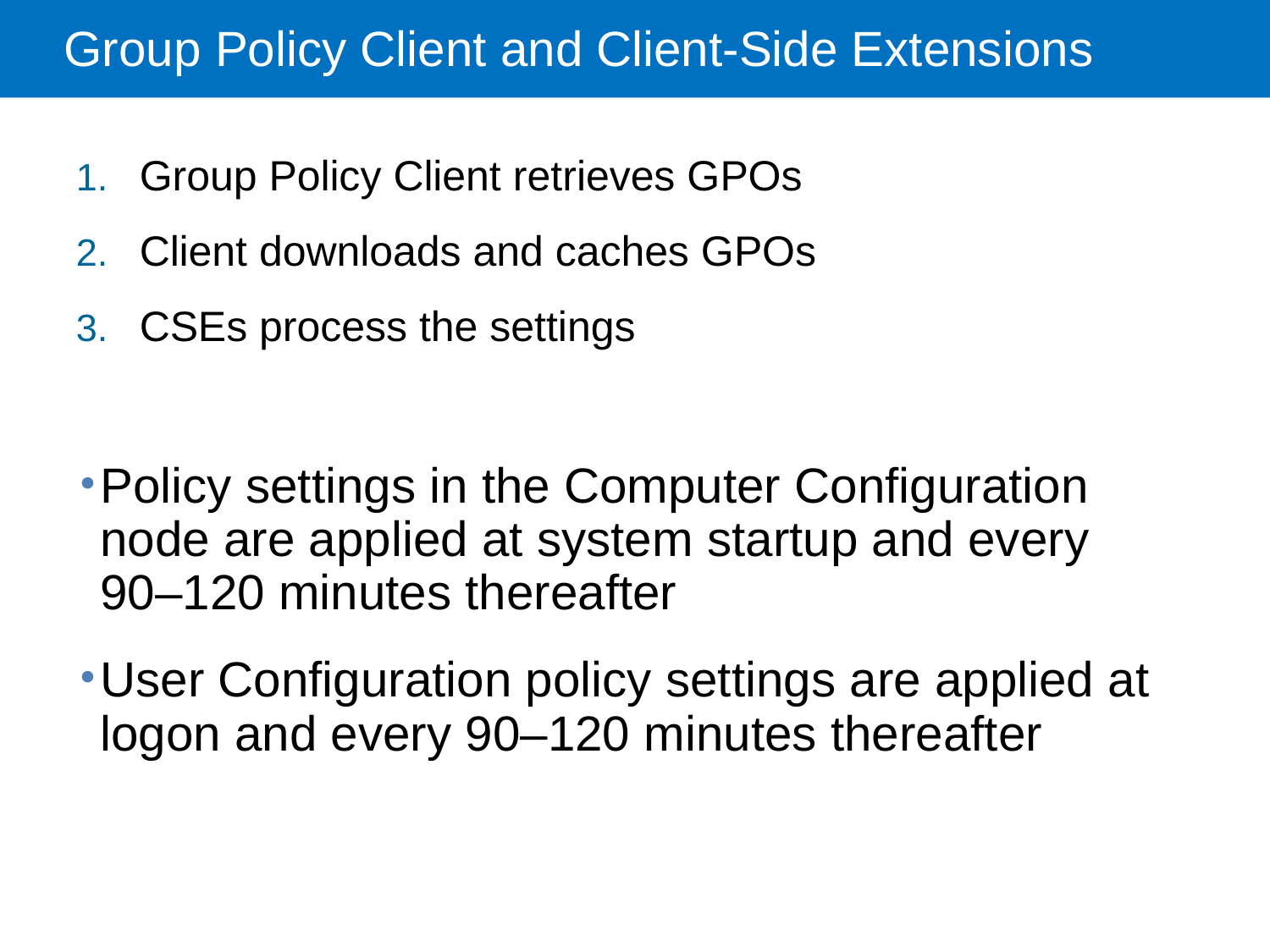

# Group Policy Client and Client-Side Extensions
Group Policy Client retrieves GPOs
Client downloads and caches GPOs
CSEs process the settings

Policy settings in the Computer Configuration node are applied at system startup and every 90–120 minutes thereafter
User Configuration policy settings are applied at logon and every 90–120 minutes thereafter